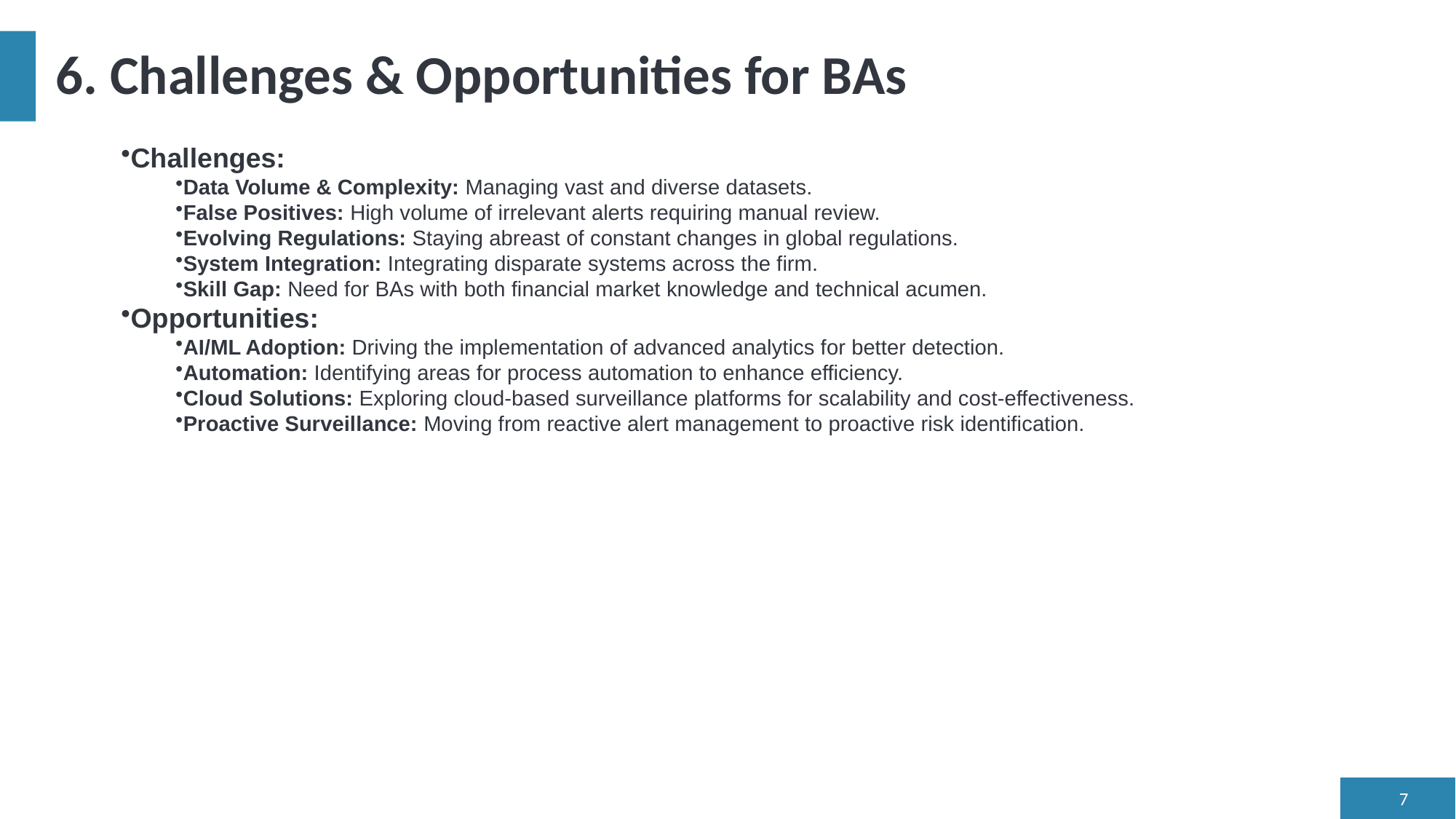

# 6. Challenges & Opportunities for BAs
Challenges:
Data Volume & Complexity: Managing vast and diverse datasets.
False Positives: High volume of irrelevant alerts requiring manual review.
Evolving Regulations: Staying abreast of constant changes in global regulations.
System Integration: Integrating disparate systems across the firm.
Skill Gap: Need for BAs with both financial market knowledge and technical acumen.
Opportunities:
AI/ML Adoption: Driving the implementation of advanced analytics for better detection.
Automation: Identifying areas for process automation to enhance efficiency.
Cloud Solutions: Exploring cloud-based surveillance platforms for scalability and cost-effectiveness.
Proactive Surveillance: Moving from reactive alert management to proactive risk identification.

7